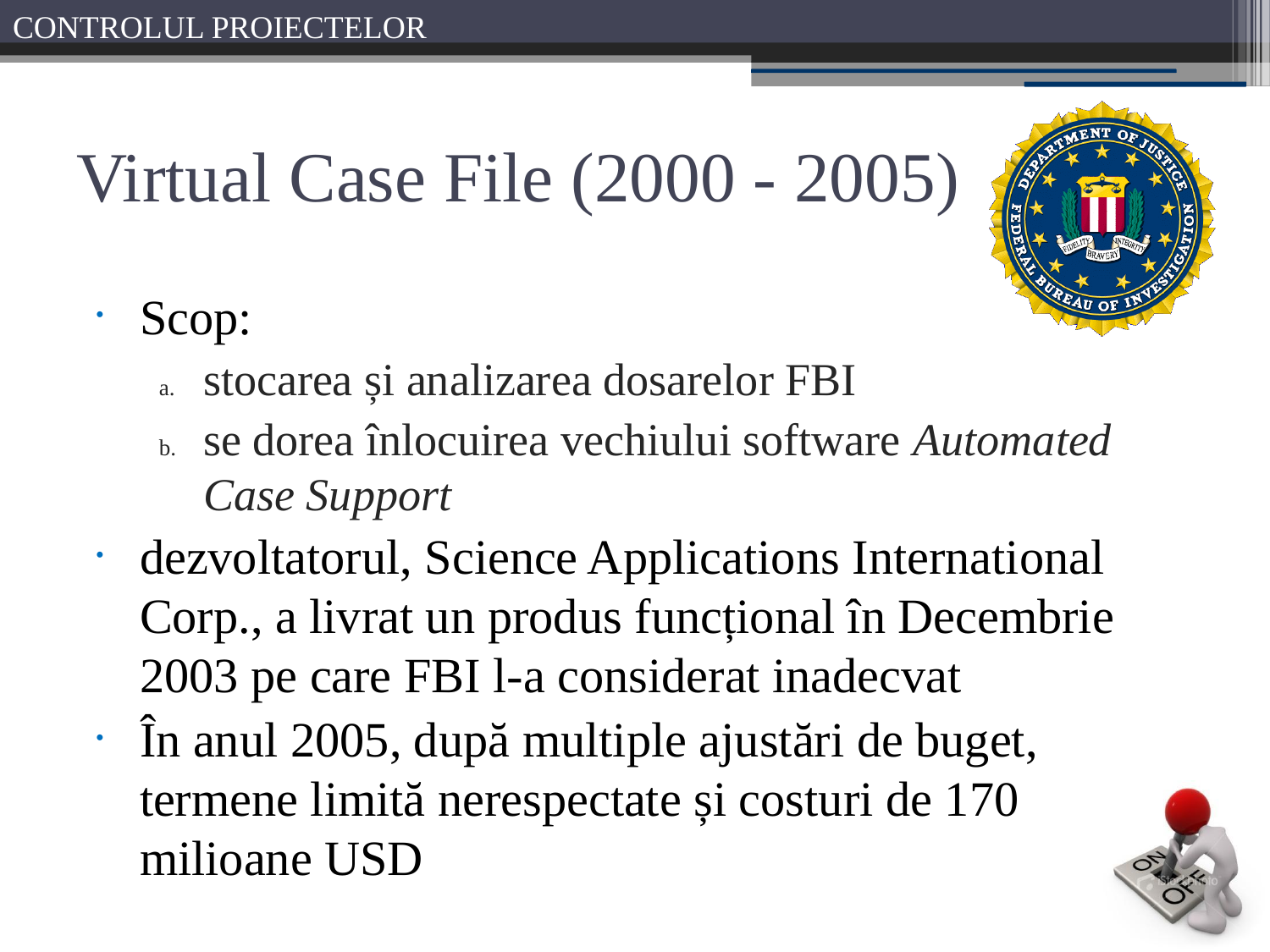

# Virtual Case File (2000 - 2005)
Scop:
stocarea și analizarea dosarelor FBI
se dorea înlocuirea vechiului software Automated Case Support
dezvoltatorul, Science Applications International Corp., a livrat un produs funcțional în Decembrie 2003 pe care FBI l-a considerat inadecvat
În anul 2005, după multiple ajustări de buget, termene limită nerespectate și costuri de 170 milioane USD